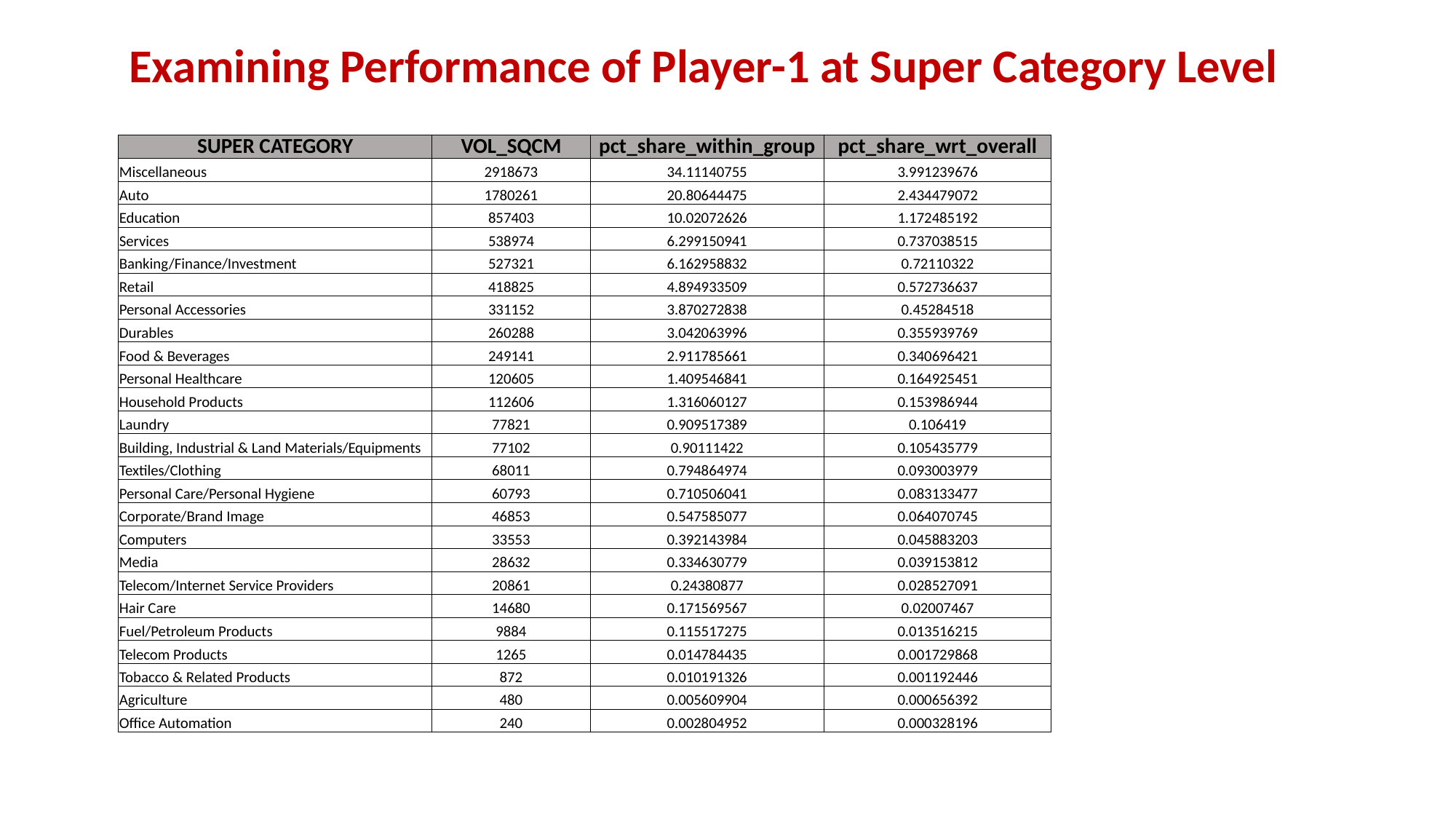

Examining Performance of Player-1 at Super Category Level
| SUPER CATEGORY | VOL\_SQCM | pct\_share\_within\_group | pct\_share\_wrt\_overall |
| --- | --- | --- | --- |
| Miscellaneous | 2918673 | 34.11140755 | 3.991239676 |
| Auto | 1780261 | 20.80644475 | 2.434479072 |
| Education | 857403 | 10.02072626 | 1.172485192 |
| Services | 538974 | 6.299150941 | 0.737038515 |
| Banking/Finance/Investment | 527321 | 6.162958832 | 0.72110322 |
| Retail | 418825 | 4.894933509 | 0.572736637 |
| Personal Accessories | 331152 | 3.870272838 | 0.45284518 |
| Durables | 260288 | 3.042063996 | 0.355939769 |
| Food & Beverages | 249141 | 2.911785661 | 0.340696421 |
| Personal Healthcare | 120605 | 1.409546841 | 0.164925451 |
| Household Products | 112606 | 1.316060127 | 0.153986944 |
| Laundry | 77821 | 0.909517389 | 0.106419 |
| Building, Industrial & Land Materials/Equipments | 77102 | 0.90111422 | 0.105435779 |
| Textiles/Clothing | 68011 | 0.794864974 | 0.093003979 |
| Personal Care/Personal Hygiene | 60793 | 0.710506041 | 0.083133477 |
| Corporate/Brand Image | 46853 | 0.547585077 | 0.064070745 |
| Computers | 33553 | 0.392143984 | 0.045883203 |
| Media | 28632 | 0.334630779 | 0.039153812 |
| Telecom/Internet Service Providers | 20861 | 0.24380877 | 0.028527091 |
| Hair Care | 14680 | 0.171569567 | 0.02007467 |
| Fuel/Petroleum Products | 9884 | 0.115517275 | 0.013516215 |
| Telecom Products | 1265 | 0.014784435 | 0.001729868 |
| Tobacco & Related Products | 872 | 0.010191326 | 0.001192446 |
| Agriculture | 480 | 0.005609904 | 0.000656392 |
| Office Automation | 240 | 0.002804952 | 0.000328196 |